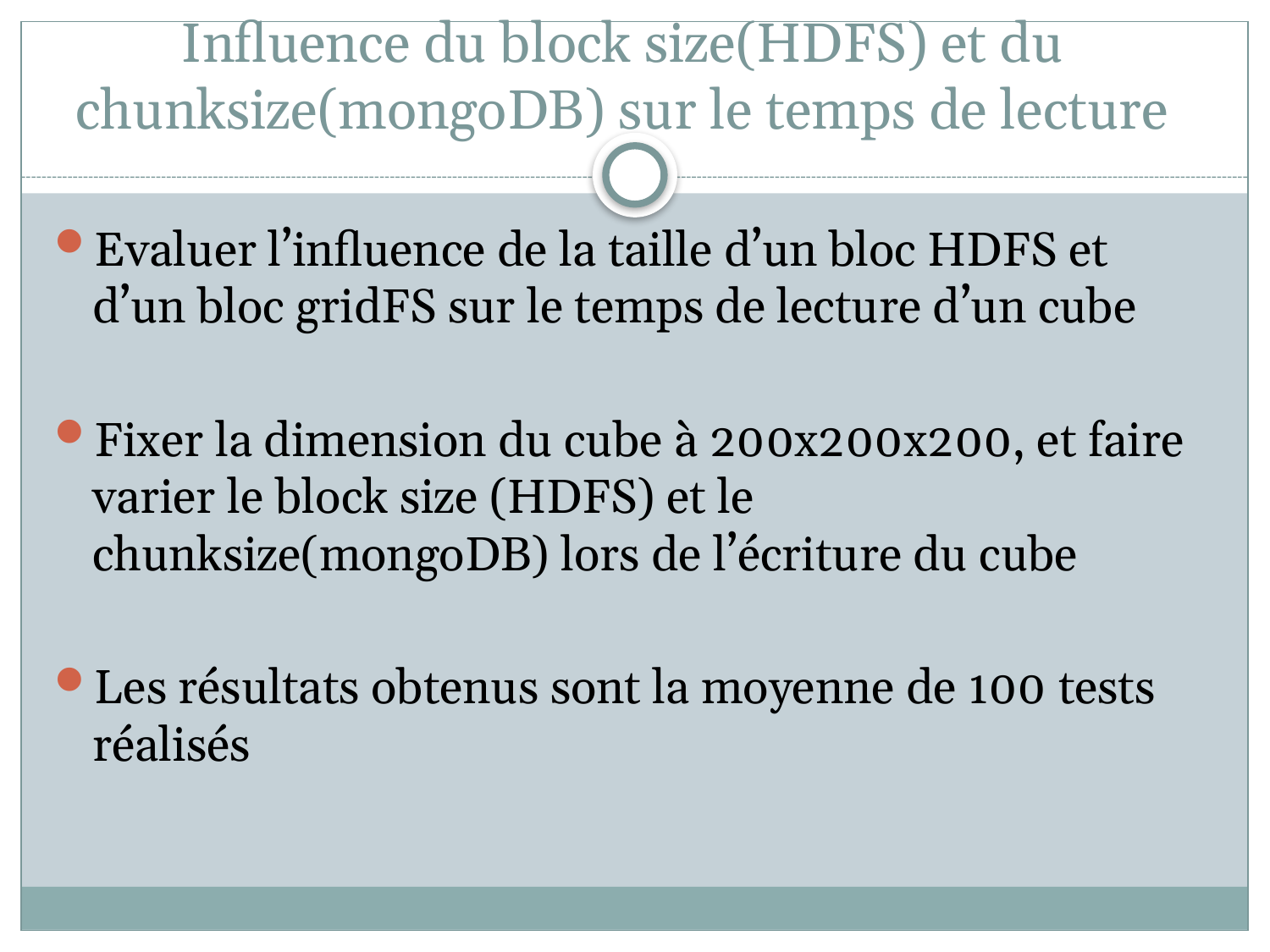

# Influence du block size(HDFS) et du chunksize(mongoDB) sur le temps de lecture
Evaluer l’influence de la taille d’un bloc HDFS et d’un bloc gridFS sur le temps de lecture d’un cube

Fixer la dimension du cube à 200x200x200, et faire varier le block size (HDFS) et le chunksize(mongoDB) lors de l’écriture du cube

Les résultats obtenus sont la moyenne de 100 tests réalisés